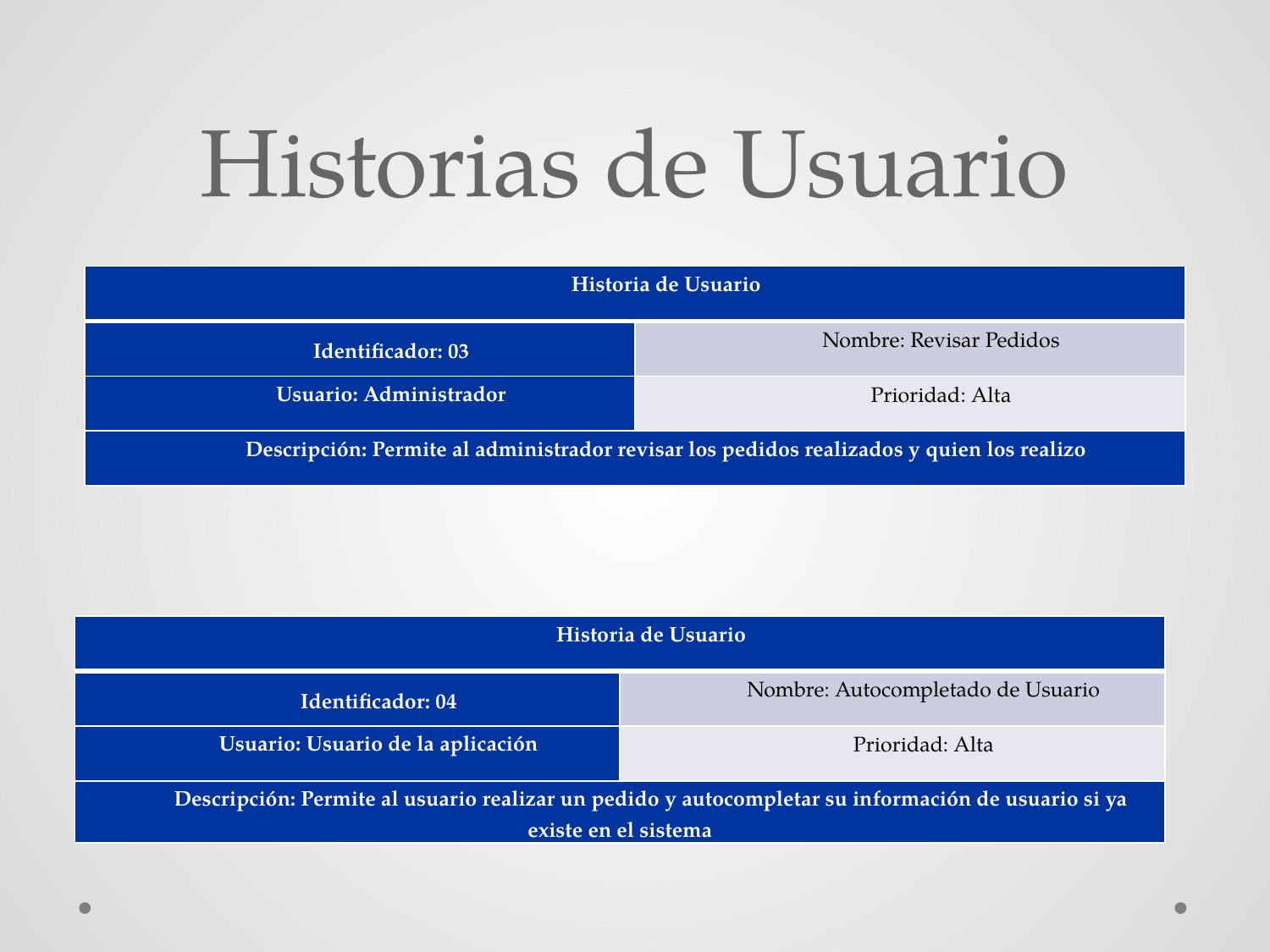

# Historias de Usuario
| Historia de Usuario |  |
| --- | --- |
| Identificador: 03 | Nombre: Revisar Pedidos |
| Usuario: Administrador | Prioridad: Alta |
| Descripción: Permite al administrador revisar los pedidos realizados y quien los realizo |  |
| Historia de Usuario |  |
| --- | --- |
| Identificador: 04 | Nombre: Autocompletado de Usuario |
| Usuario: Usuario de la aplicación | Prioridad: Alta |
| Descripción: Permite al usuario realizar un pedido y autocompletar su información de usuario si ya existe en el sistema |  |